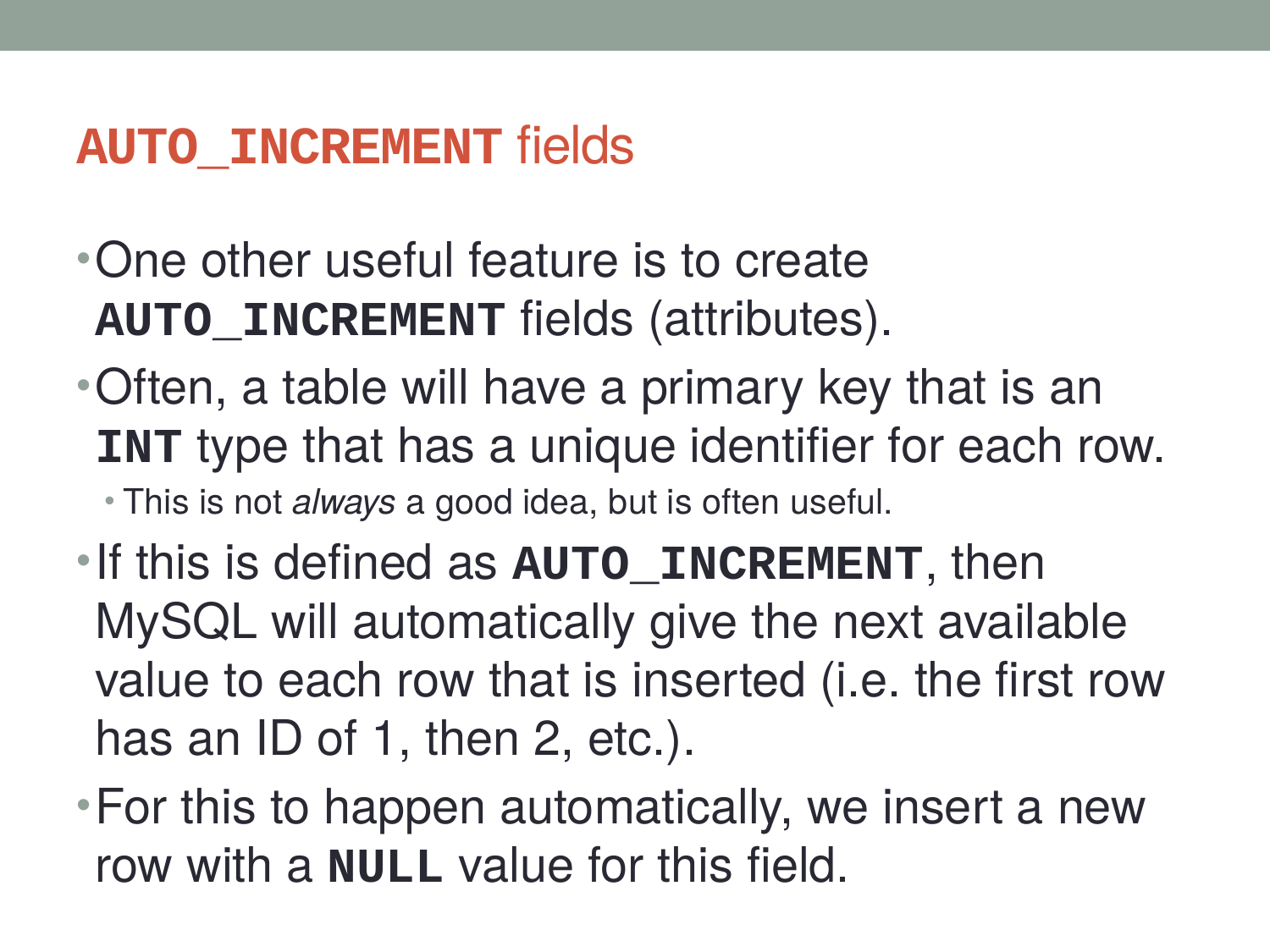

# AUTO_INCREMENT fields
One other useful feature is to create AUTO_INCREMENT fields (attributes).
Often, a table will have a primary key that is an INT type that has a unique identifier for each row.
This is not always a good idea, but is often useful.
If this is defined as AUTO_INCREMENT, then MySQL will automatically give the next available value to each row that is inserted (i.e. the first row has an ID of 1, then 2, etc.).
For this to happen automatically, we insert a new row with a NULL value for this field.